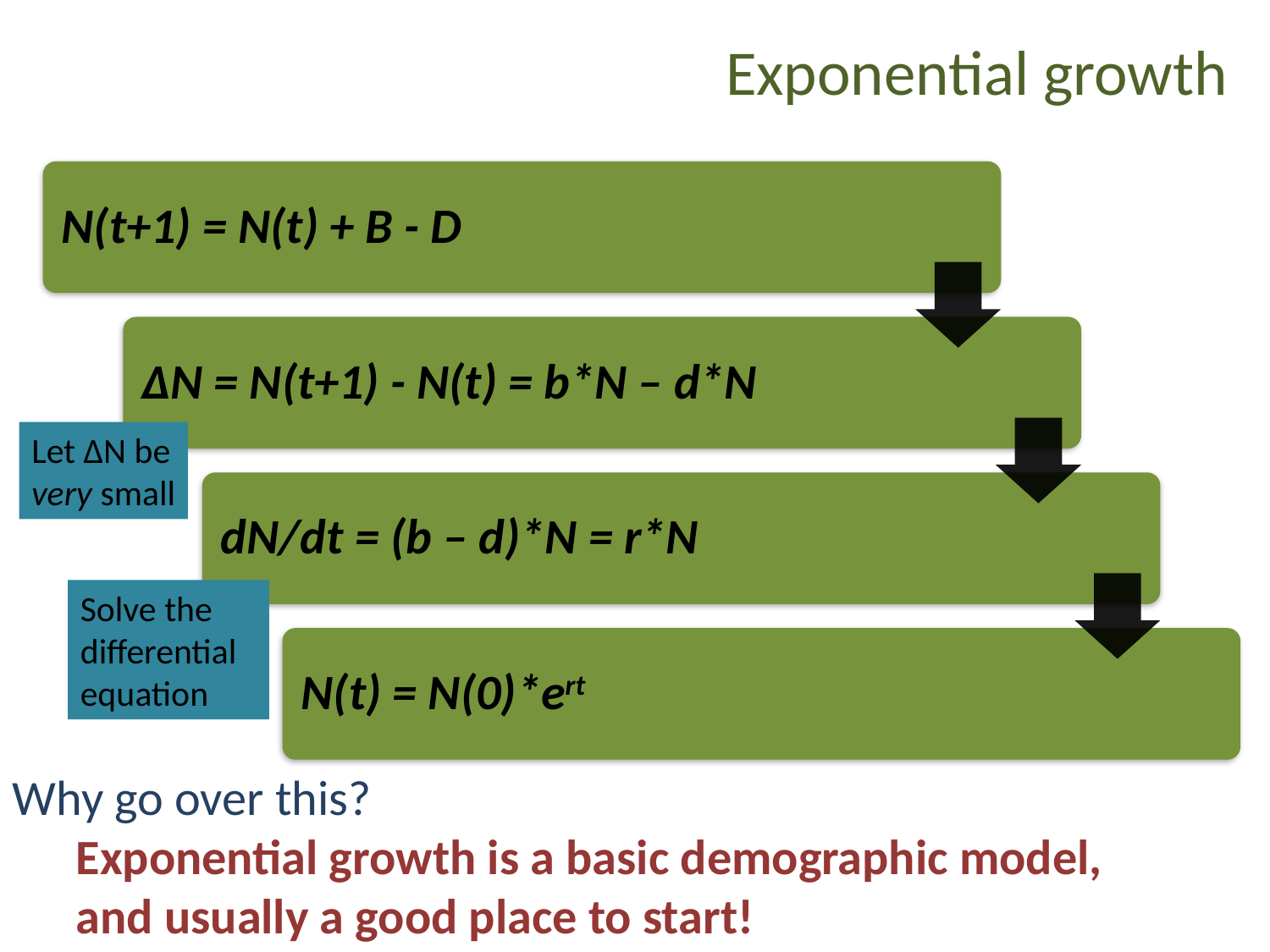

# Exponential growth
N(t+1) = N(t) + B - D

ΔN = N(t+1) - N(t) = b*N – d*N

Let ΔN be very small
dN/dt = (b – d)*N = r*N

Solve the differential equation
N(t) = N(0)*ert
Why go over this?
Exponential growth is a basic demographic model, and usually a good place to start!